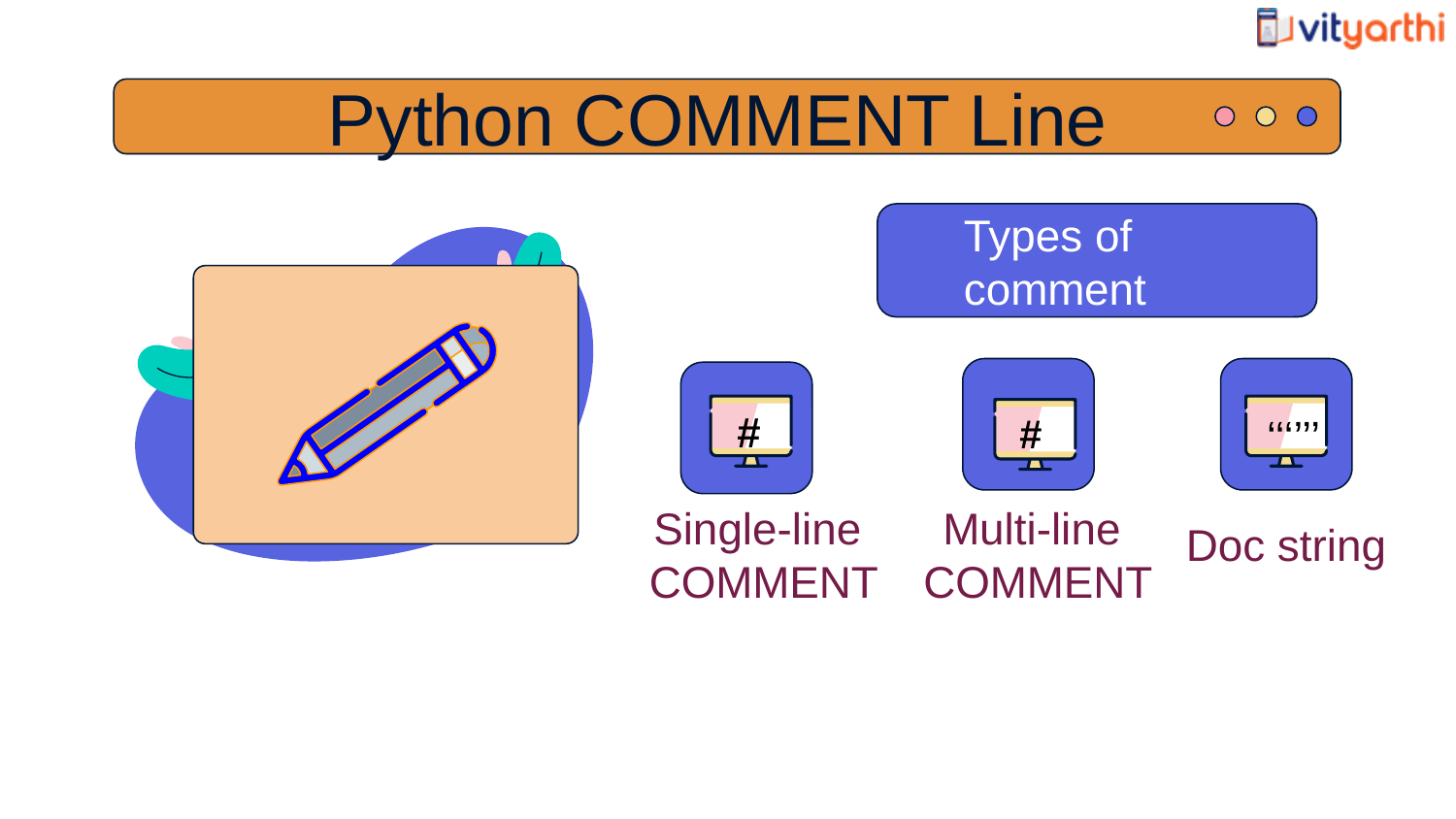

Python COMMENT Line

Types of comment

#
‘‘‘’’’

#
Doc string
Single-line
COMMENT
Multi-line
COMMENT